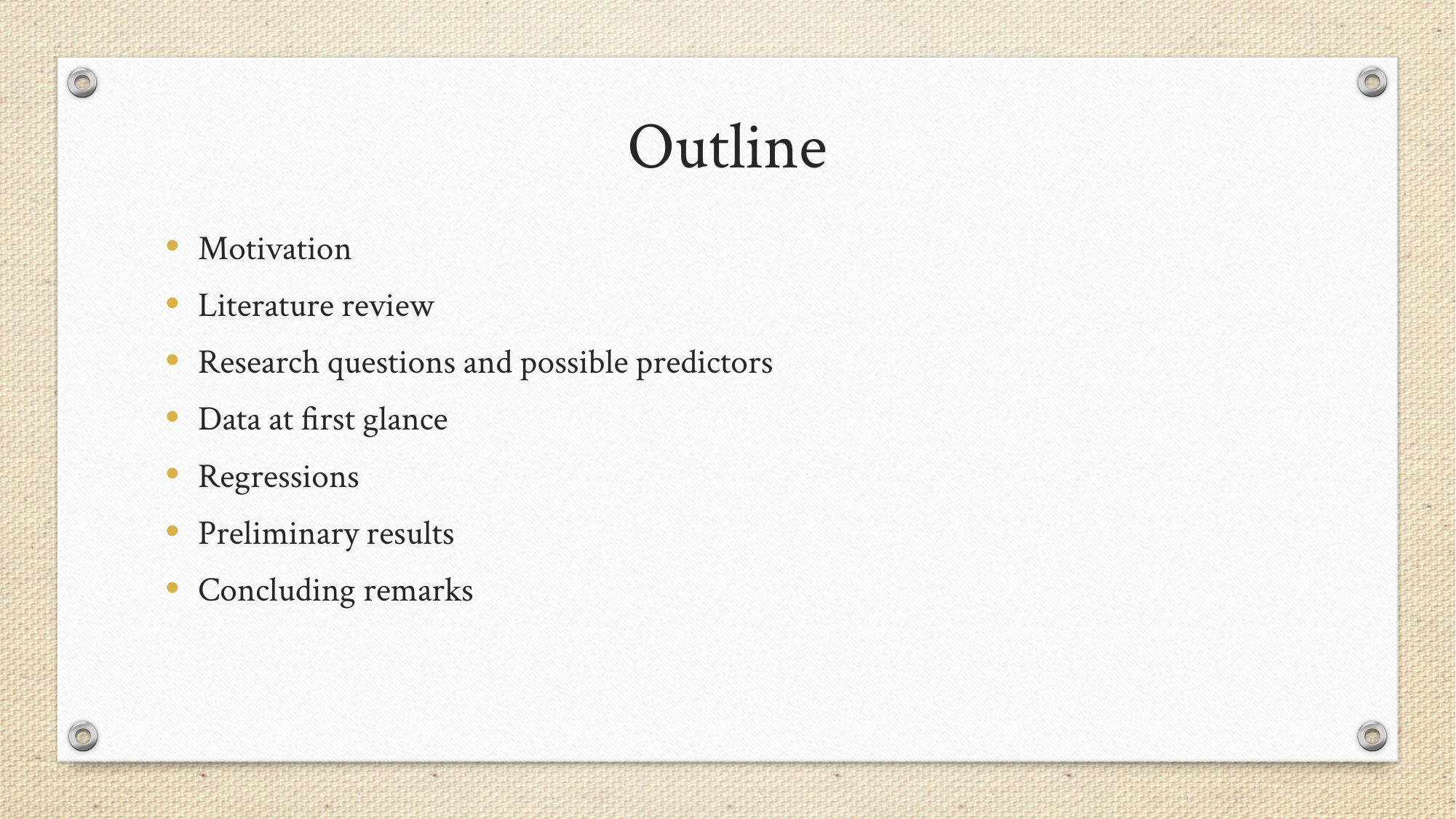

Outline
Motivation
Literature review
Research questions and possible predictors
Data at first glance
Regressions
Preliminary results
Concluding remarks